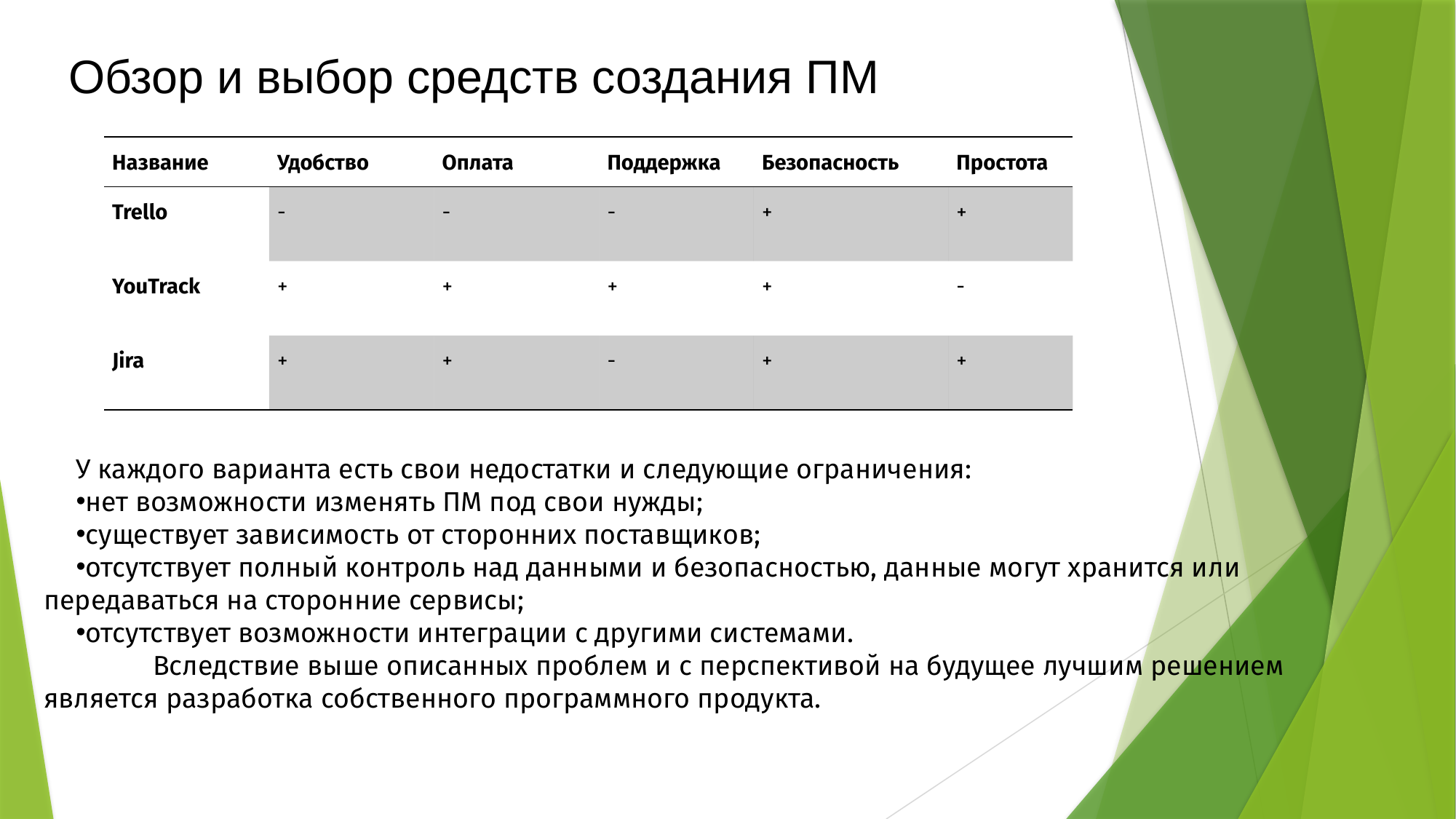

# Обзор и выбор средств создания ПМ
| Название | Удобство | Оплата | Поддержка | Безопасность | Простота |
| --- | --- | --- | --- | --- | --- |
| Trello | - | - | - | + | + |
| YouTrack | + | + | + | + | - |
| Jira | + | + | - | + | + |
У каждого варианта есть свои недостатки и следующие ограничения:
нет возможности изменять ПМ под свои нужды;
существует зависимость от сторонних поставщиков;
отсутствует полный контроль над данными и безопасностью, данные могут хранится или  передаваться на сторонние сервисы;
отсутствует возможности интеграции с другими системами.
	Вследствие выше описанных проблем и с перспективой на будущее лучшим решением является разработка собственного программного продукта.
8